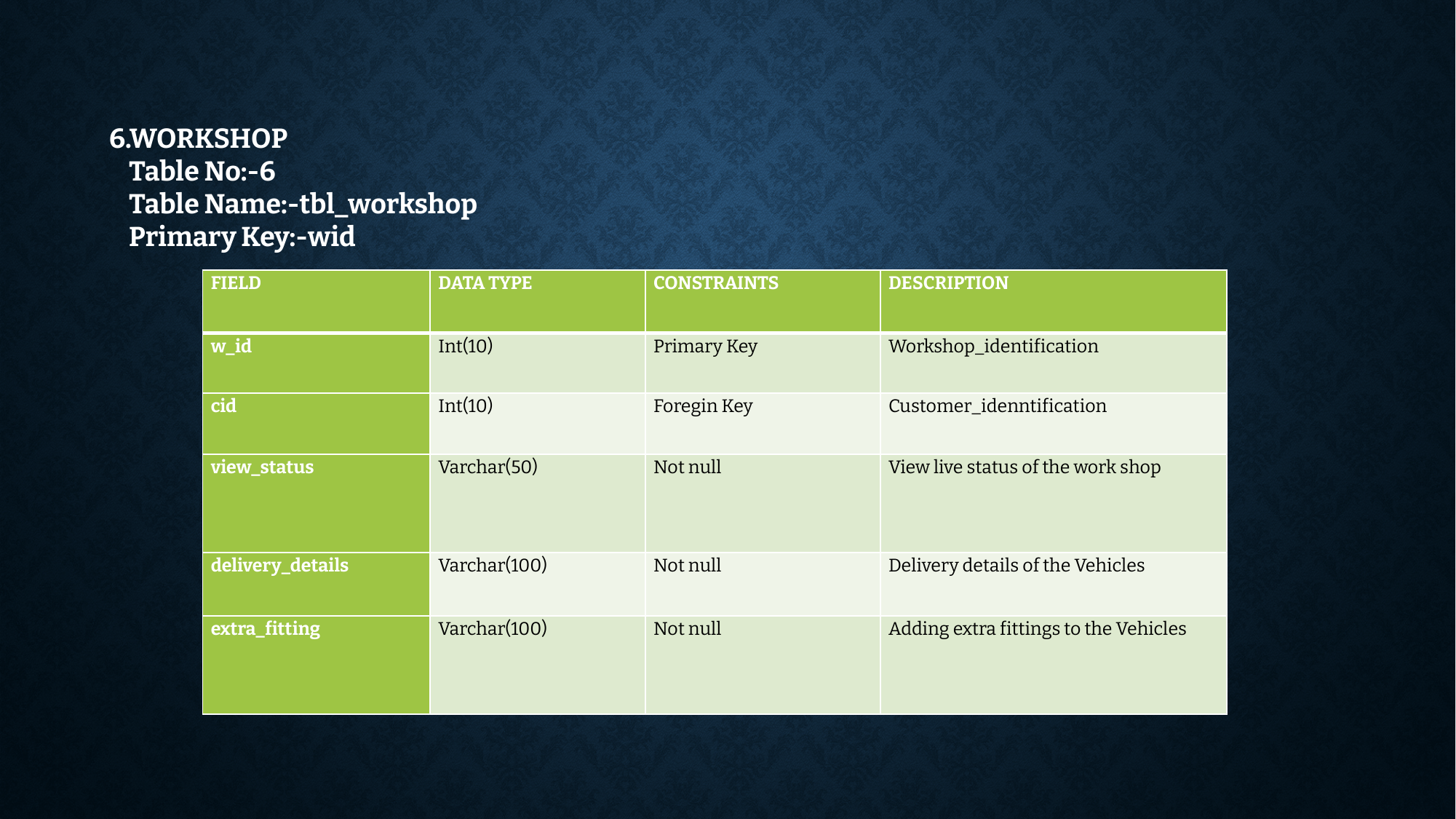

6.WORKSHOP
     Table No:-6
     Table Name:-tbl_workshop
     Primary Key:-wid
| FIELD | DATA TYPE | CONSTRAINTS | DESCRIPTION |
| --- | --- | --- | --- |
| w\_id | Int(10) | Primary Key | Workshop\_identification |
| cid | Int(10) | Foregin Key | Customer\_idenntification |
| view\_status | Varchar(50) | Not null | View live status of the work shop |
| delivery\_details | Varchar(100) | Not null | Delivery details of the Vehicles |
| extra\_fitting | Varchar(100) | Not null | Adding extra fittings to the Vehicles |